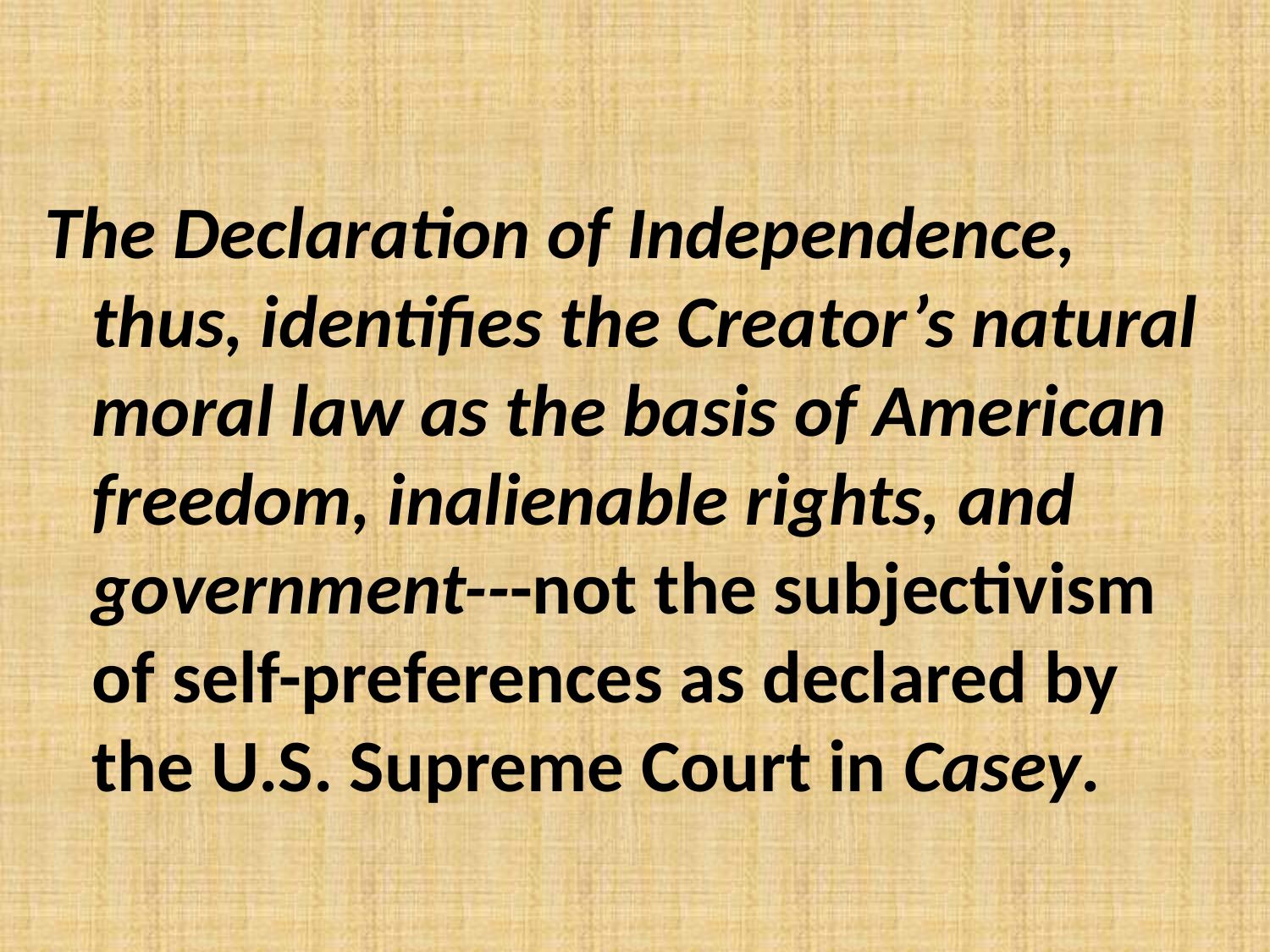

The Declaration of Independence, thus, identifies the Creator’s natural moral law as the basis of American freedom, inalienable rights, and government---not the subjectivism of self-preferences as declared by the U.S. Supreme Court in Casey.